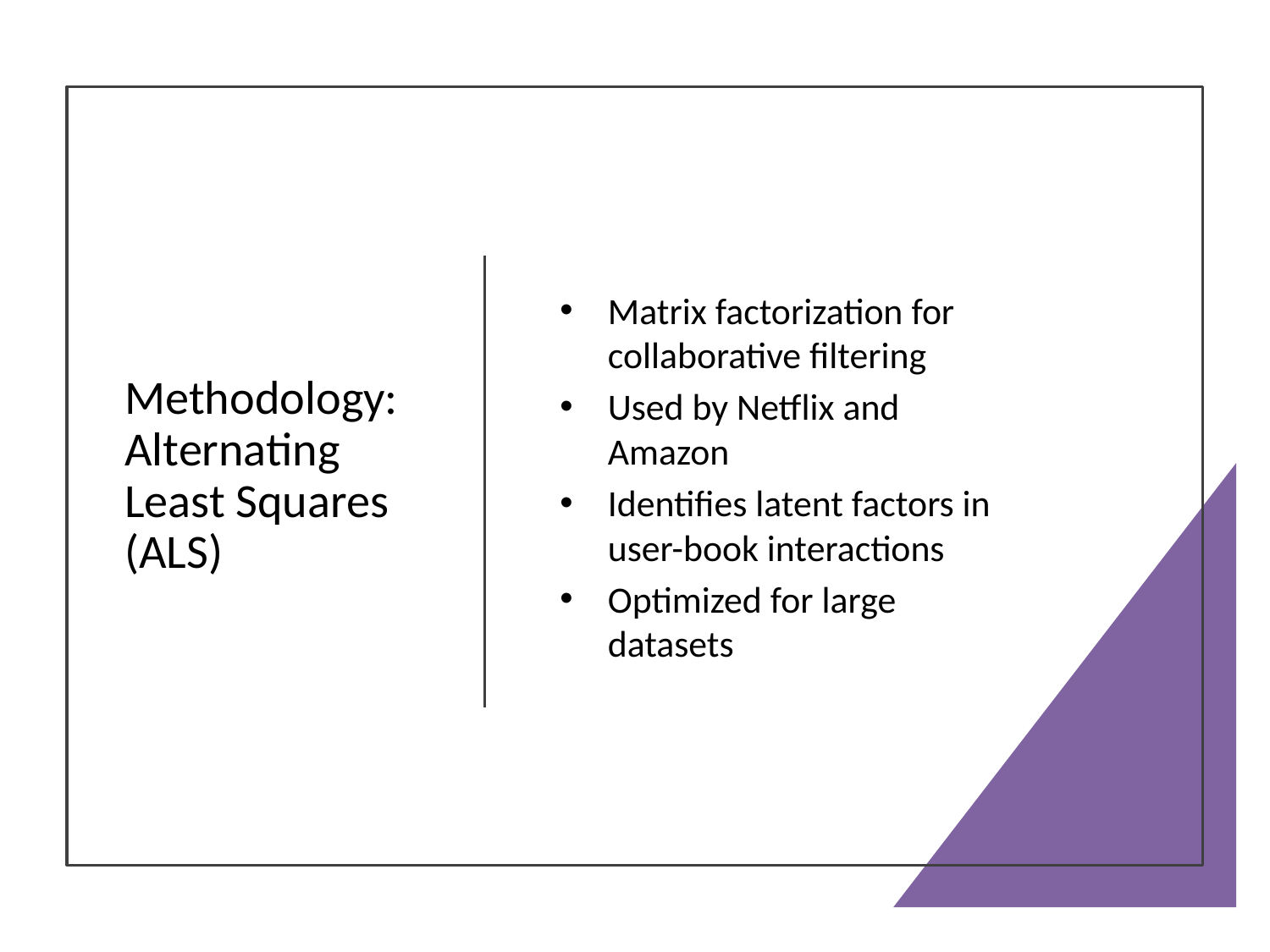

# Methodology: Alternating Least Squares (ALS)
Matrix factorization for collaborative filtering
Used by Netflix and Amazon
Identifies latent factors in user-book interactions
Optimized for large datasets